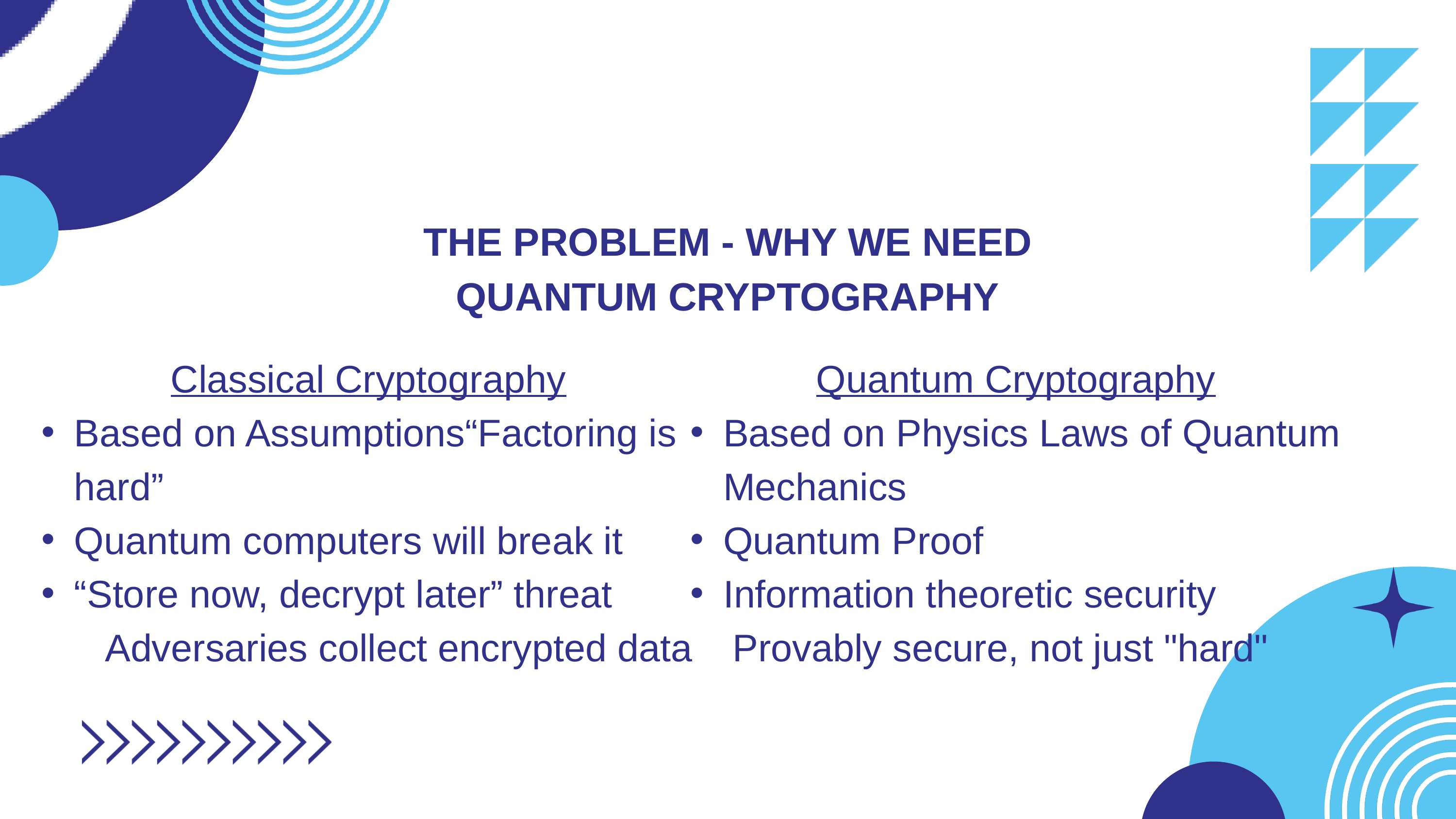

THE PROBLEM - WHY WE NEED QUANTUM CRYPTOGRAPHY
Classical Cryptography
Based on Assumptions“Factoring is hard”
Quantum computers will break it
“Store now, decrypt later” threat
         Adversaries collect encrypted data
Quantum Cryptography
Based on Physics Laws of Quantum Mechanics
Quantum Proof
Information theoretic security
       Provably secure, not just "hard"